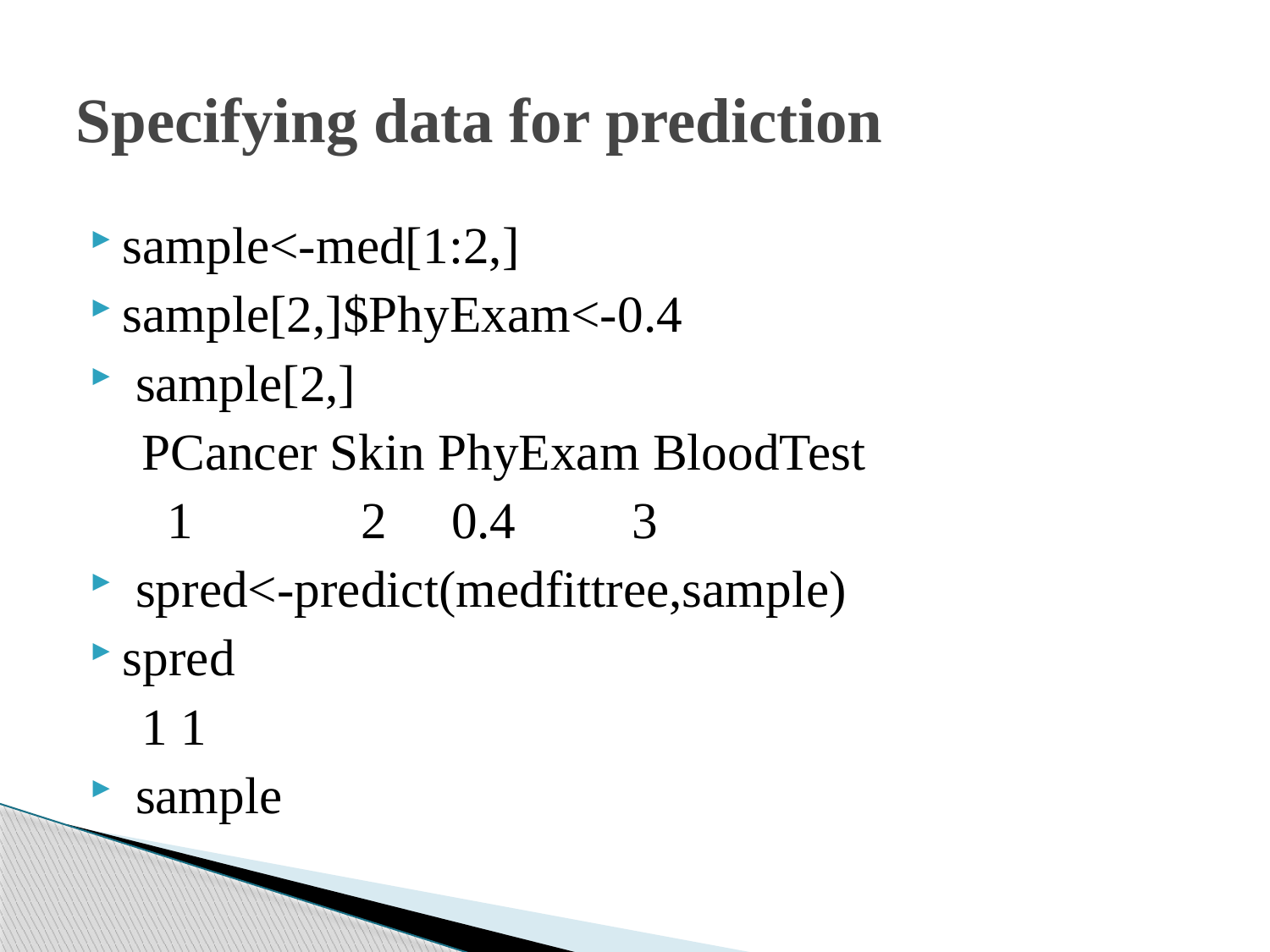

# Specifying data for prediction
sample<-med[1:2,]
sample[2,]$PhyExam<-0.4
 sample[2,]
    PCancer Skin PhyExam BloodTest
      1             2     0.4         3
 spred<-predict(medfittree,sample)
spred
    1 1
 sample